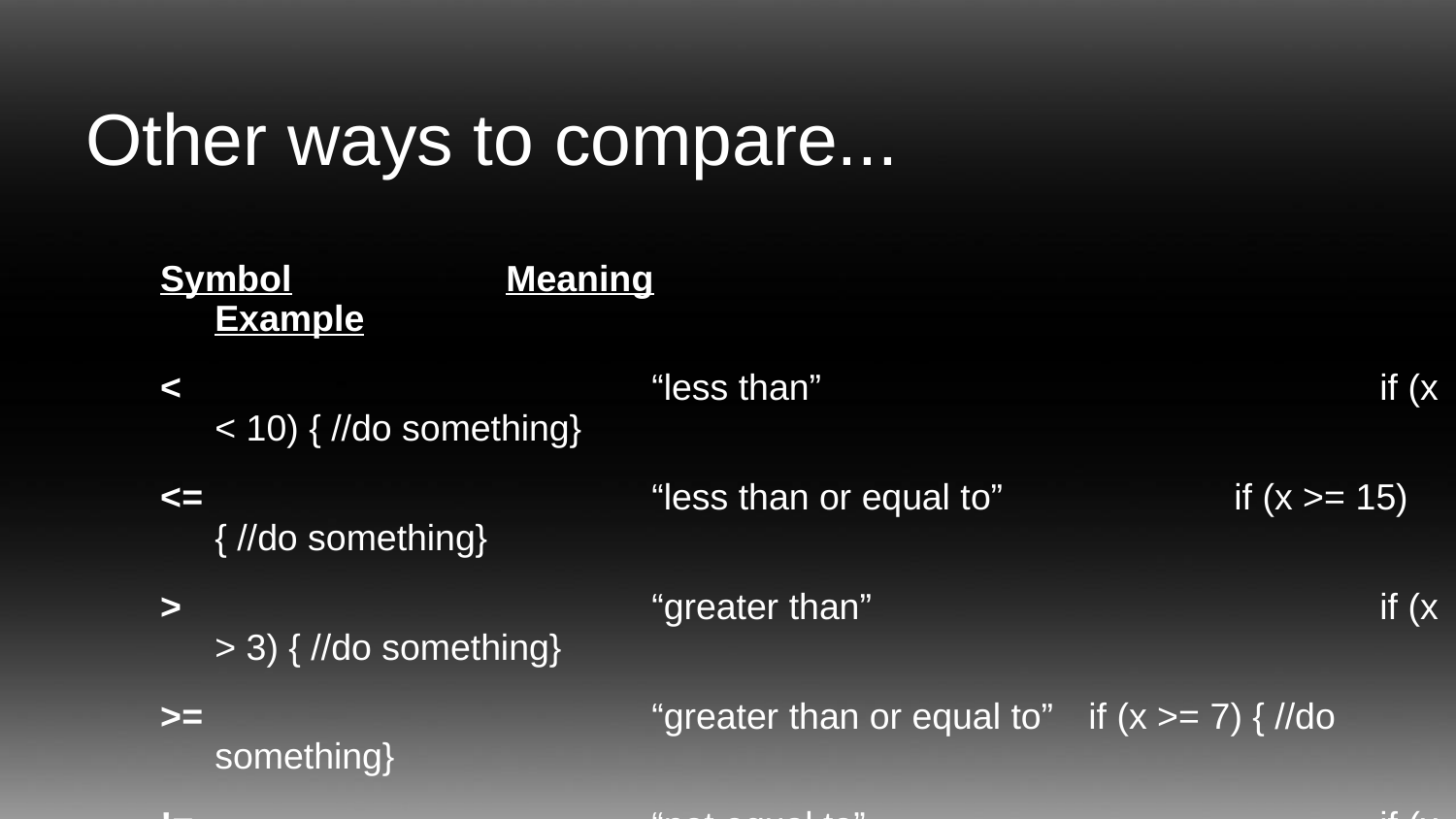

# Other ways to compare...

Symbol		Meaning					Example
< 				“less than” 				if (x < 10) { //do something}
<=	 			“less than or equal to” 		if (x >= 15) { //do something}
> 				“greater than”				if (x > 3) { //do something}
>= 				“greater than or equal to” 	if (x >= 7) { //do something}
!= 				“not equal to” 				if (x != 100) { //do something}